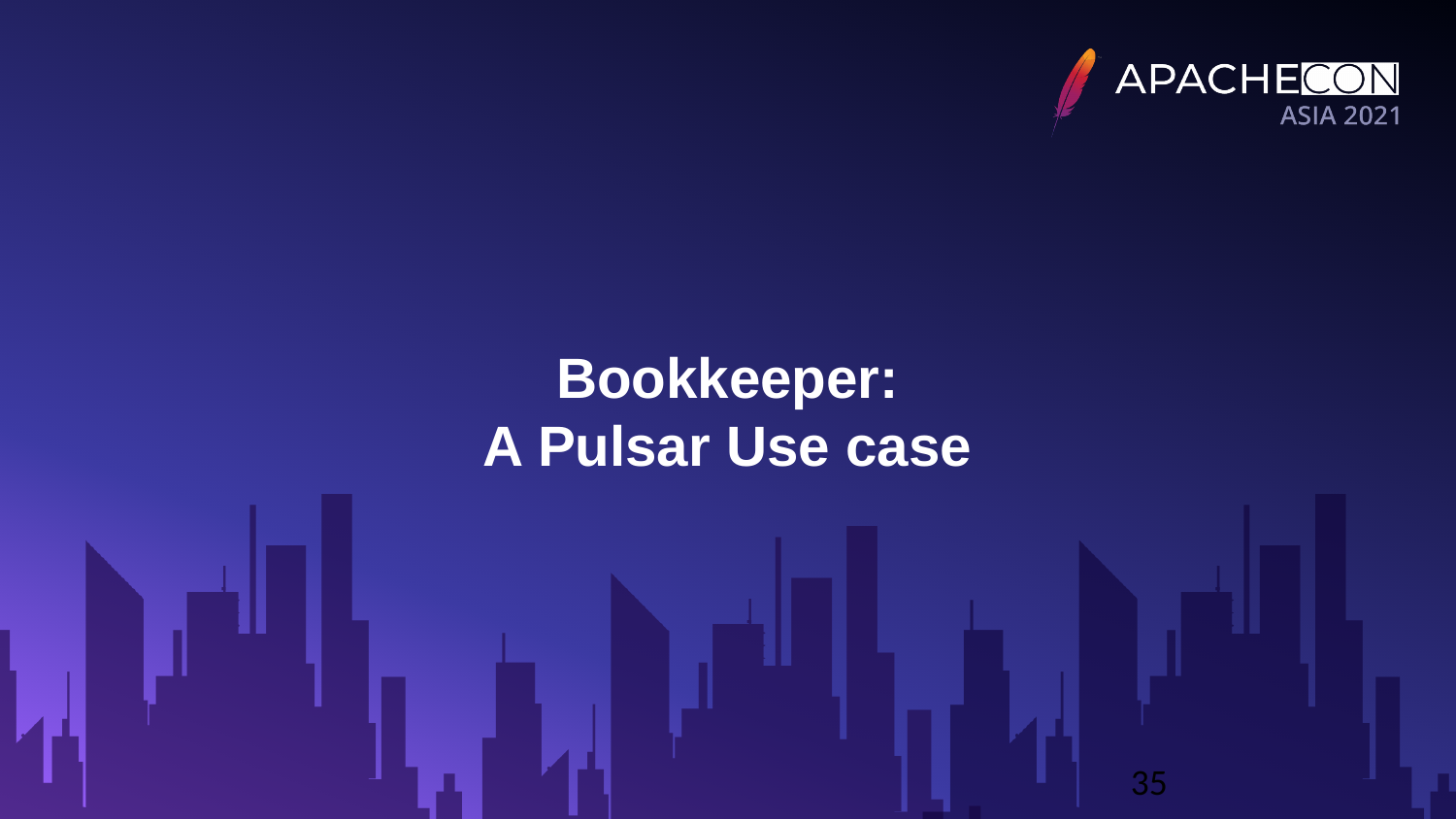

# Bookkeeper: A Pulsar Use case
35